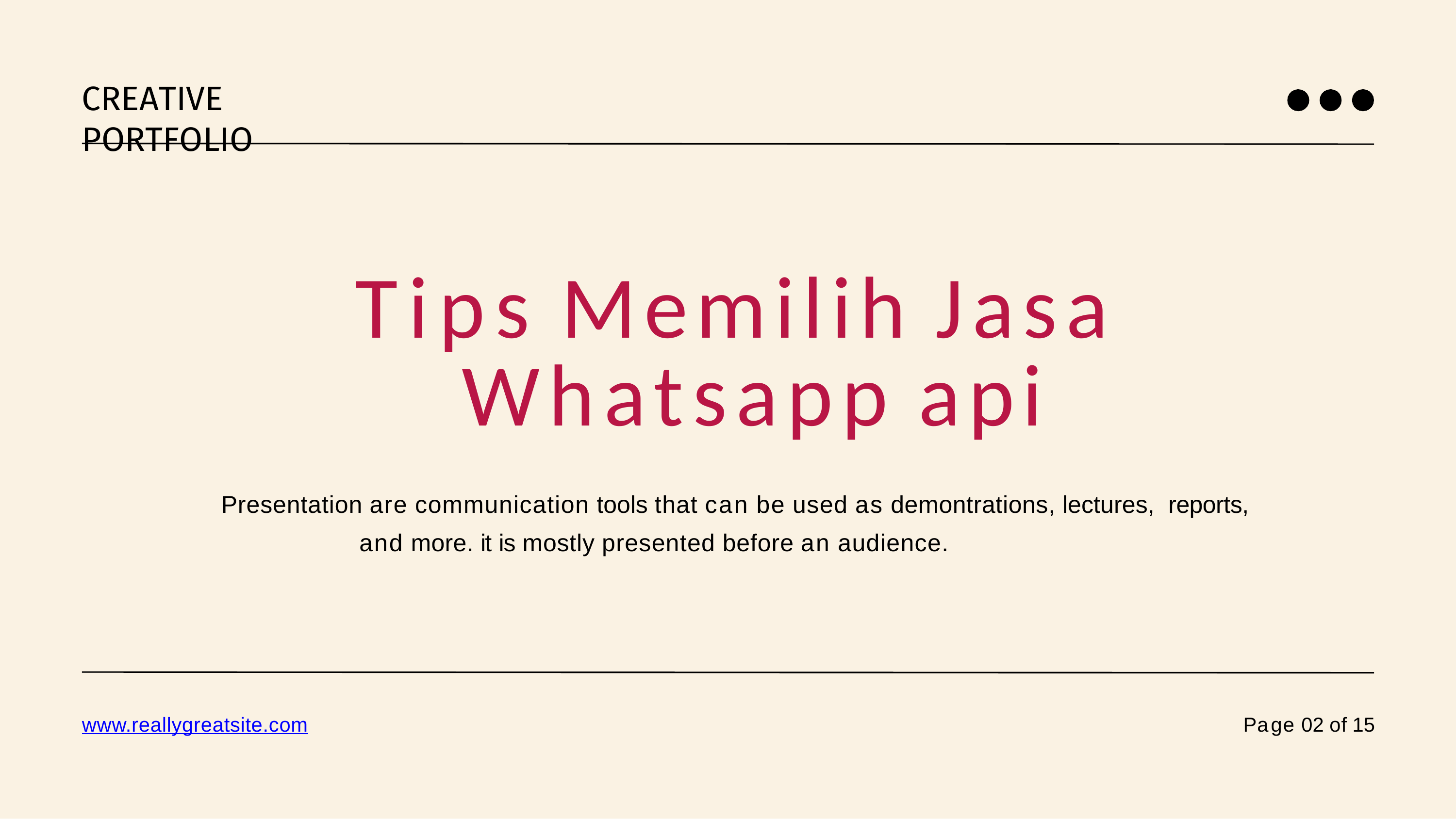

# CREATIVE PORTFOLIO

Tips Memilih Jasa  Whatsapp api
Presentation are communication tools that can be used as demontrations, lectures,  reports, and more. it is mostly presented before an audience.

www.reallygreatsite.com
Page 02 of 15